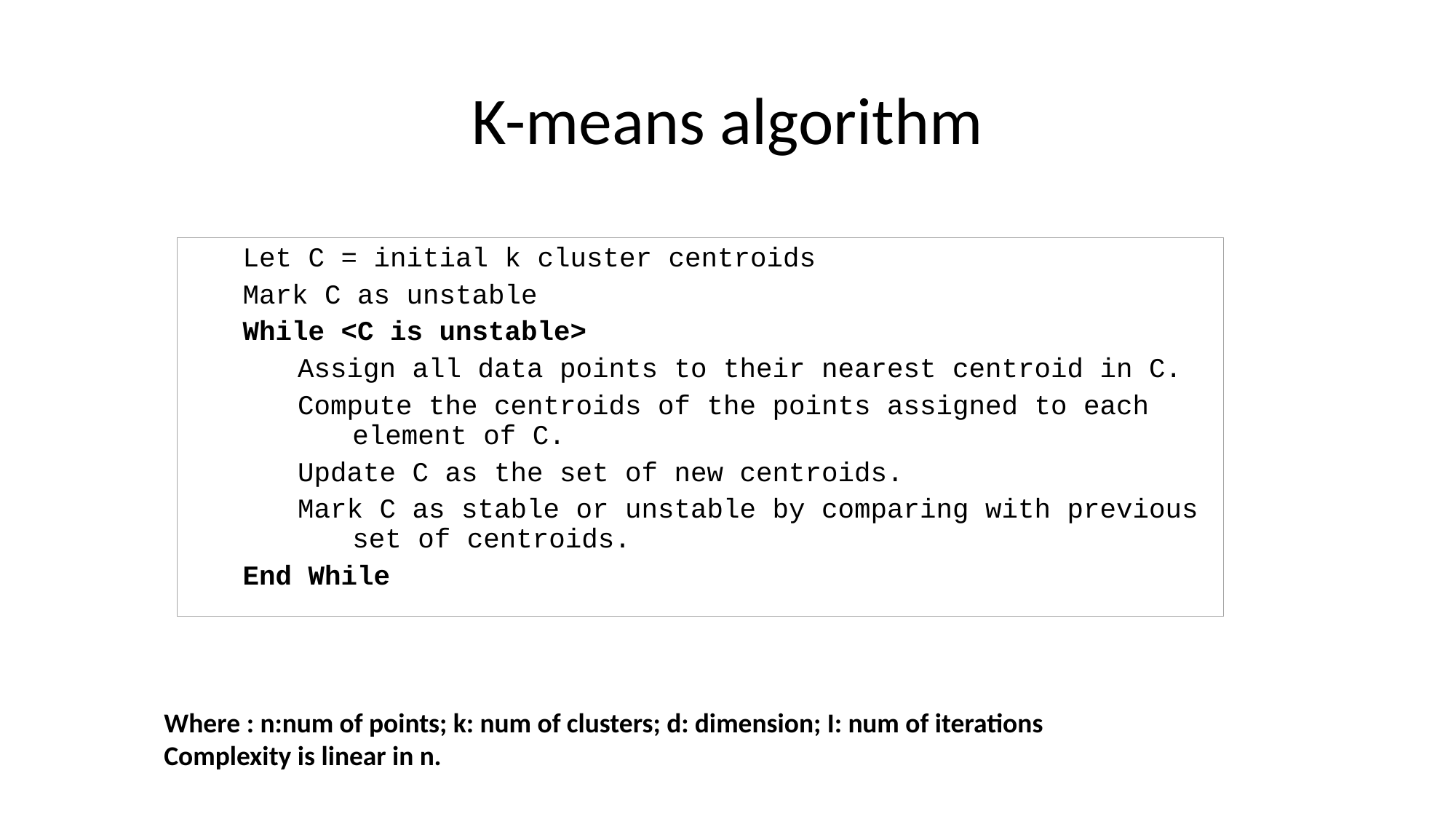

# K-means algorithm
Let C = initial k cluster centroids
Mark C as unstable
While <C is unstable>
Assign all data points to their nearest centroid in C.
Compute the centroids of the points assigned to each element of C.
Update C as the set of new centroids.
Mark C as stable or unstable by comparing with previous set of centroids.
End While

Where : n:num of points; k: num of clusters; d: dimension; I: num of iterations
Complexity is linear in n.